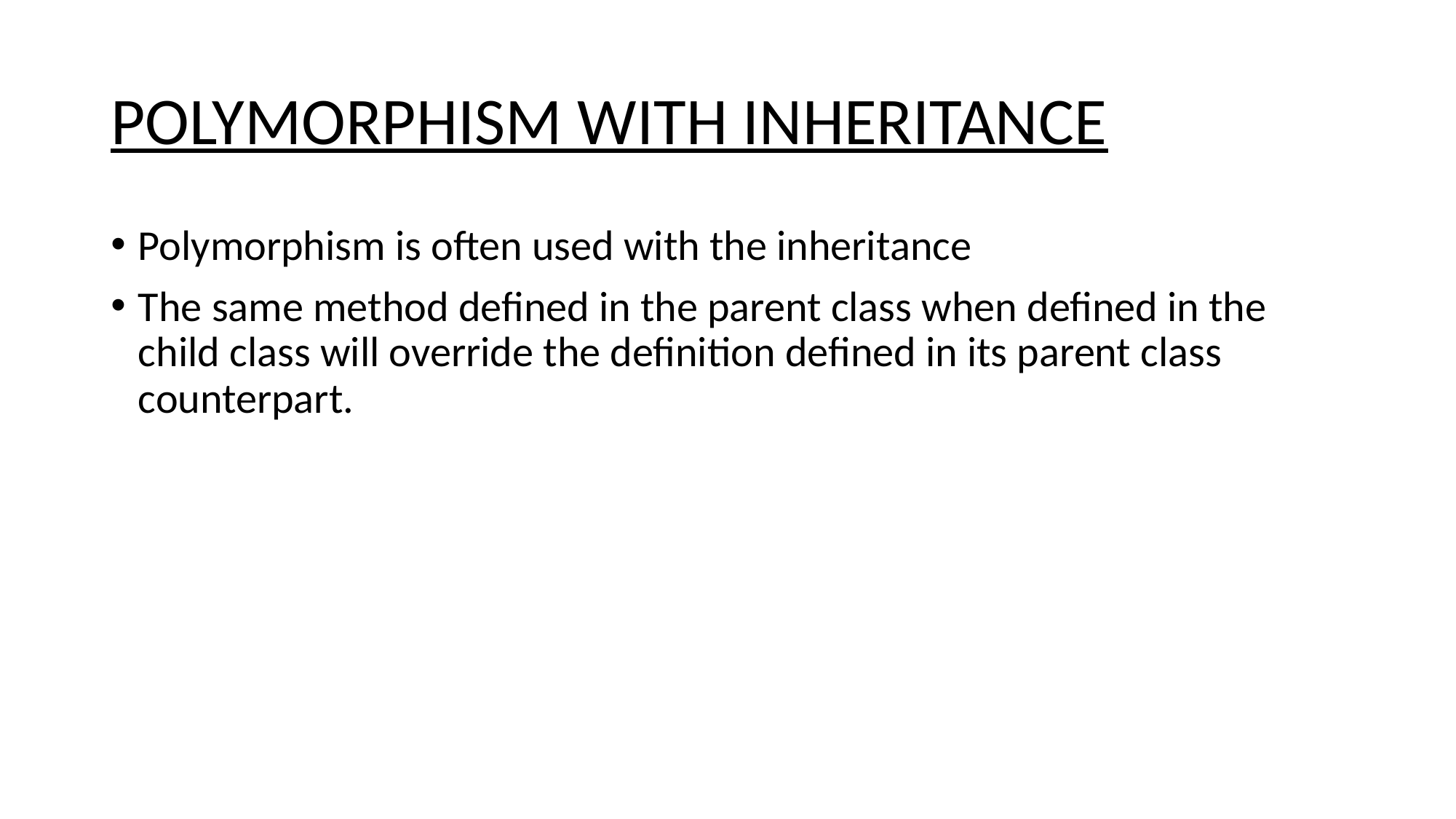

# POLYMORPHISM WITH INHERITANCE
Polymorphism is often used with the inheritance
The same method defined in the parent class when defined in the child class will override the definition defined in its parent class counterpart.